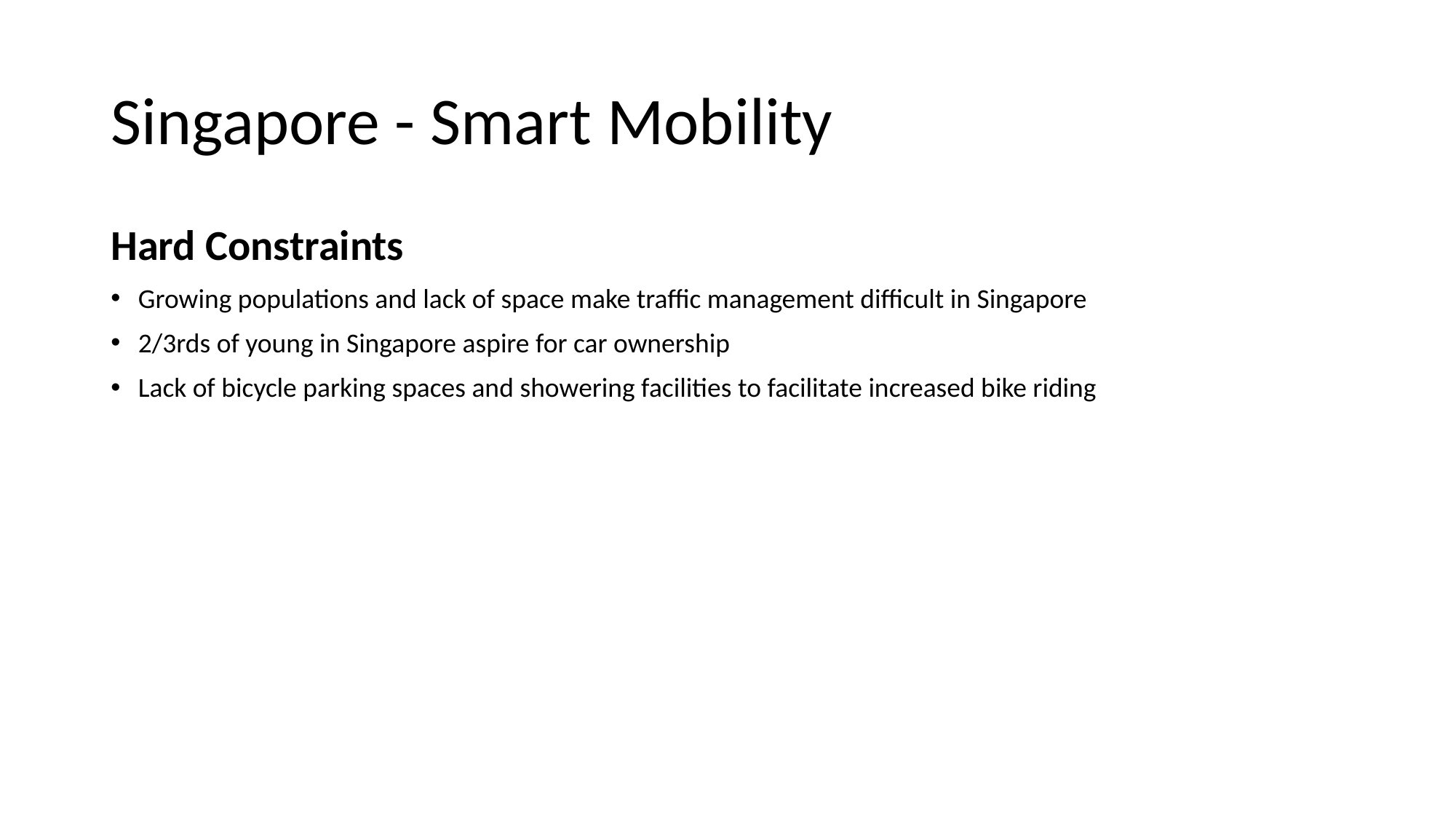

# Singapore - Smart Mobility
Hard Constraints
Growing populations and lack of space make traffic management difficult in Singapore
2/3rds of young in Singapore aspire for car ownership
Lack of bicycle parking spaces and showering facilities to facilitate increased bike riding